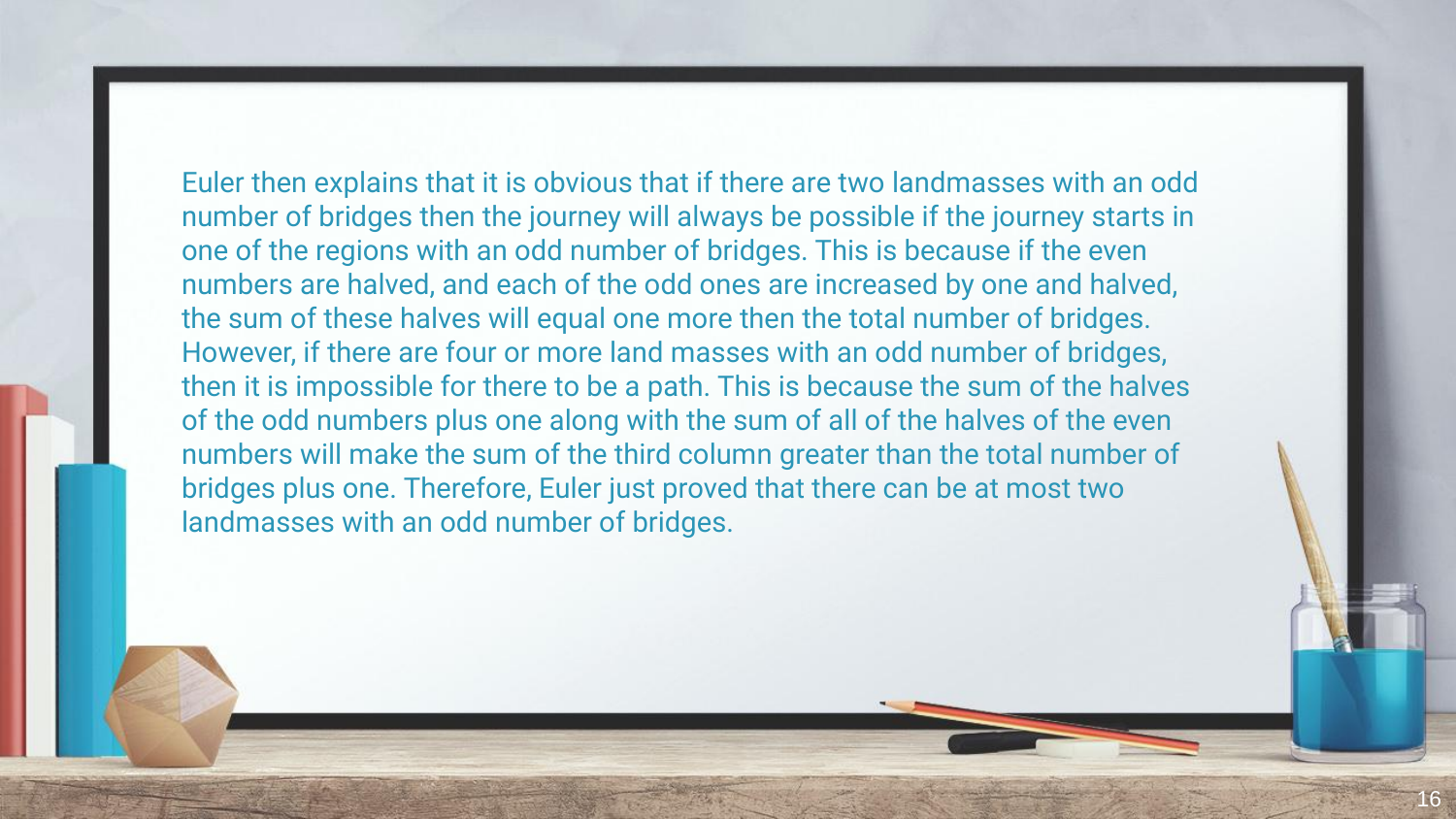

Euler then explains that it is obvious that if there are two landmasses with an odd number of bridges then the journey will always be possible if the journey starts in one of the regions with an odd number of bridges. This is because if the even numbers are halved, and each of the odd ones are increased by one and halved, the sum of these halves will equal one more then the total number of bridges. However, if there are four or more land masses with an odd number of bridges, then it is impossible for there to be a path. This is because the sum of the halves of the odd numbers plus one along with the sum of all of the halves of the even numbers will make the sum of the third column greater than the total number of bridges plus one. Therefore, Euler just proved that there can be at most two landmasses with an odd number of bridges.
16